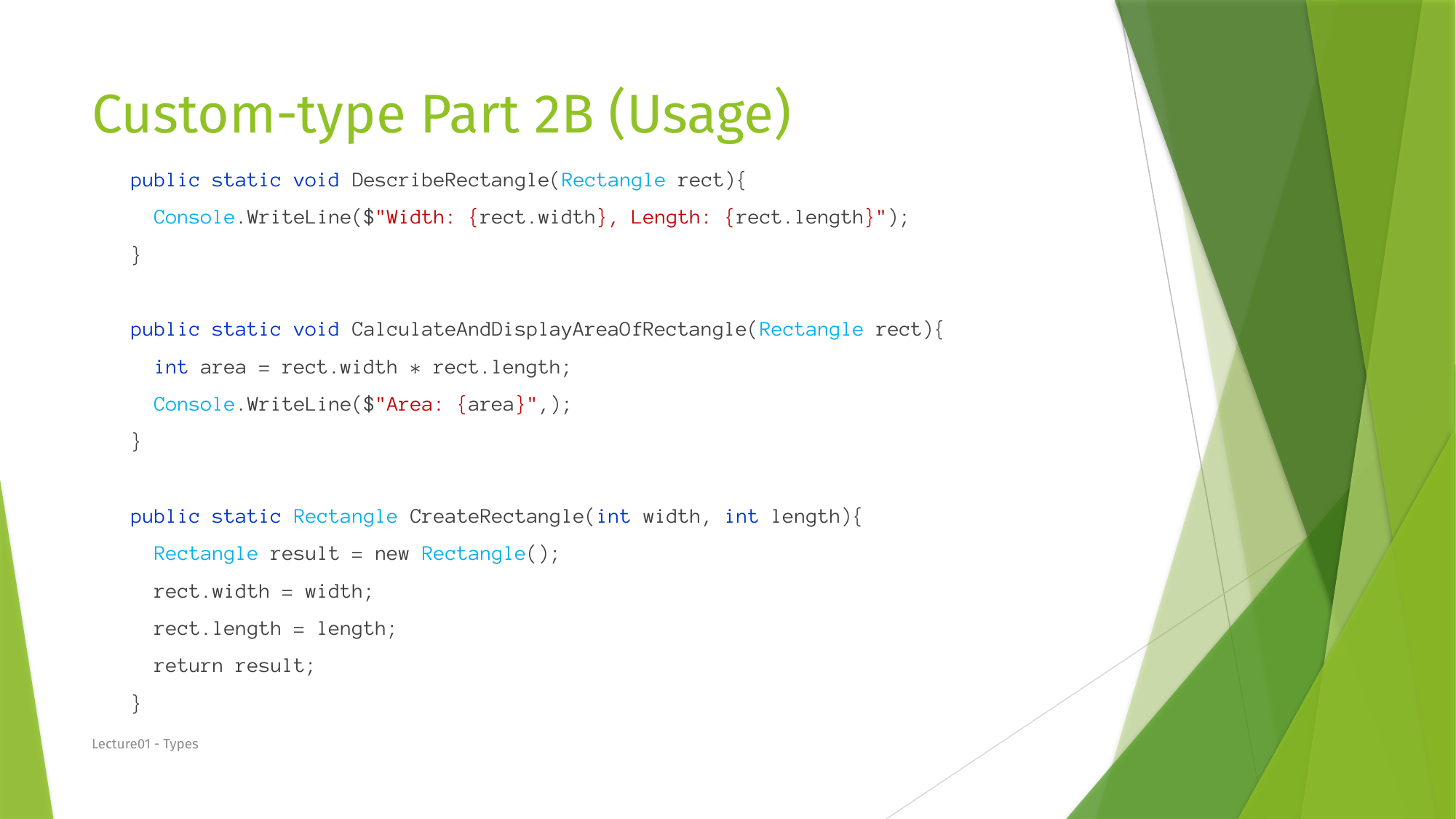

# Custom-type Part 2B (Usage)
public static void DescribeRectangle(Rectangle rect){
  Console.WriteLine($"Width: {rect.width}, Length: {rect.length}");
}

public static void CalculateAndDisplayAreaOfRectangle(Rectangle rect){
  int area = rect.width * rect.length;
  Console.WriteLine($"Area: {area}",);
}

public static Rectangle CreateRectangle(int width, int length){
  Rectangle result = new Rectangle();
  rect.width = width;
  rect.length = length;
  return result;
}

Lecture01 - Types